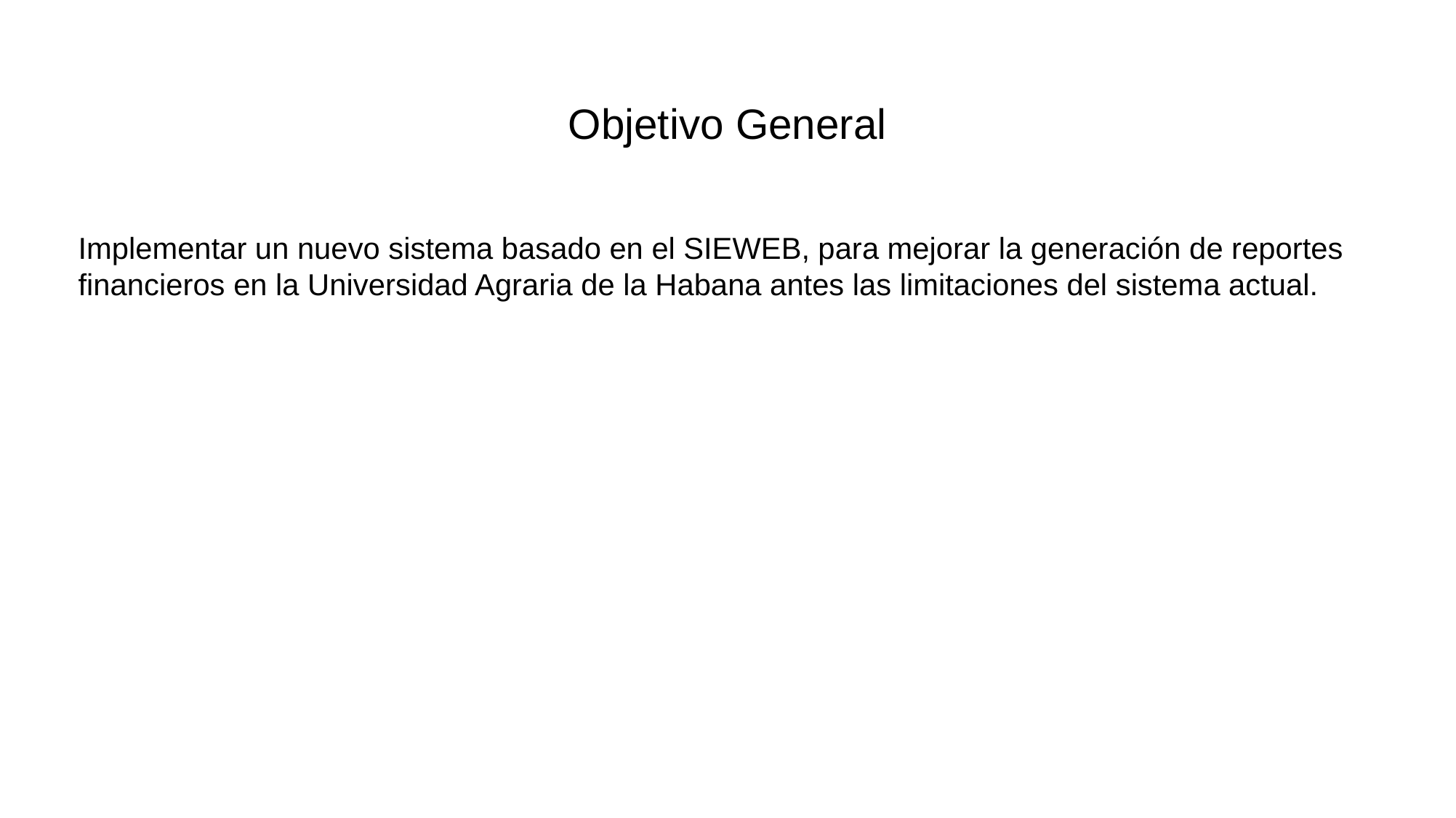

Objetivo General
Implementar un nuevo sistema basado en el SIEWEB, para mejorar la generación de reportes
financieros en la Universidad Agraria de la Habana antes las limitaciones del sistema actual.